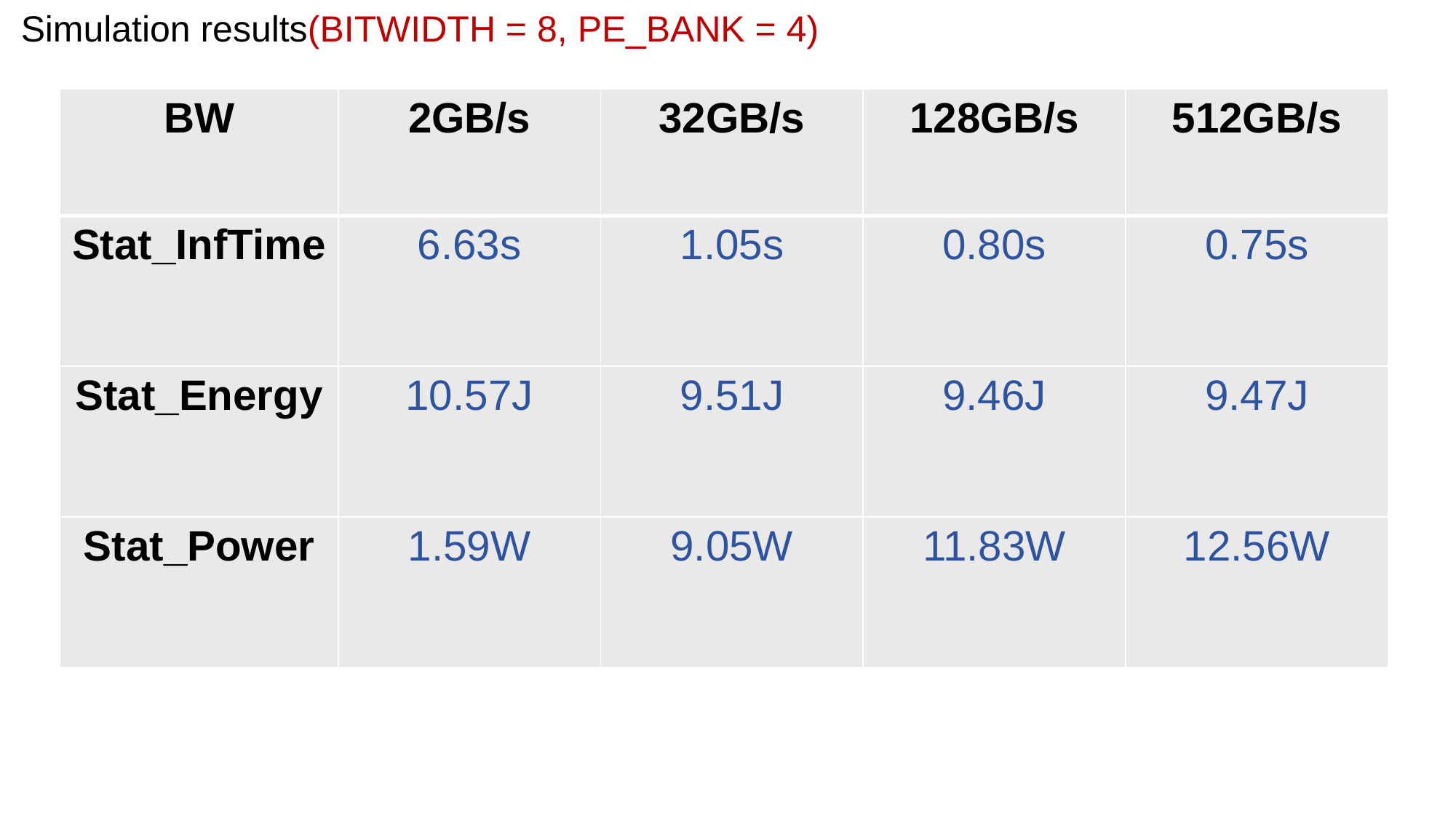

Simulation results(BITWIDTH = 8, PE_BANK = 4)

| BW | 2GB/s | 32GB/s | 128GB/s | 512GB/s |
| --- | --- | --- | --- | --- |
| Stat\_InfTime | 6.63s | 1.05s | 0.80s | 0.75s |
| Stat\_Energy | 10.57J | 9.51J | 9.46J | 9.47J |
| Stat\_Power | 1.59W | 9.05W | 11.83W | 12.56W |